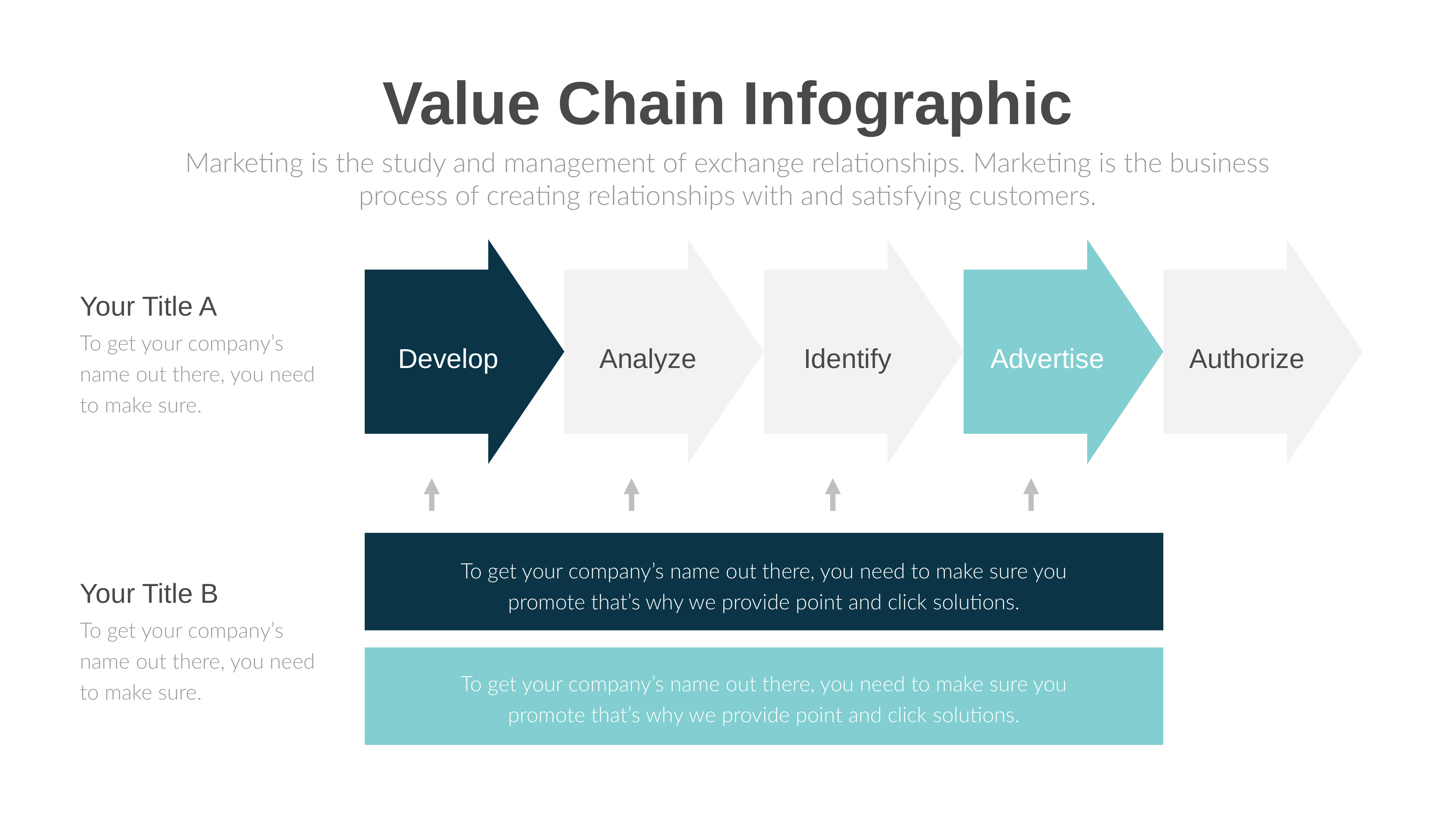

Value Chain Infographic
Marketing is the study and management of exchange relationships. Marketing is the business process of creating relationships with and satisfying customers.

Your Title A
To get your company’s name out there, you need to make sure.
Develop
Analyze
Identify
Advertise
Authorize

To get your company’s name out there, you need to make sure you promote that’s why we provide point and click solutions.
Your Title B
To get your company’s name out there, you need to make sure.

To get your company’s name out there, you need to make sure you promote that’s why we provide point and click solutions.